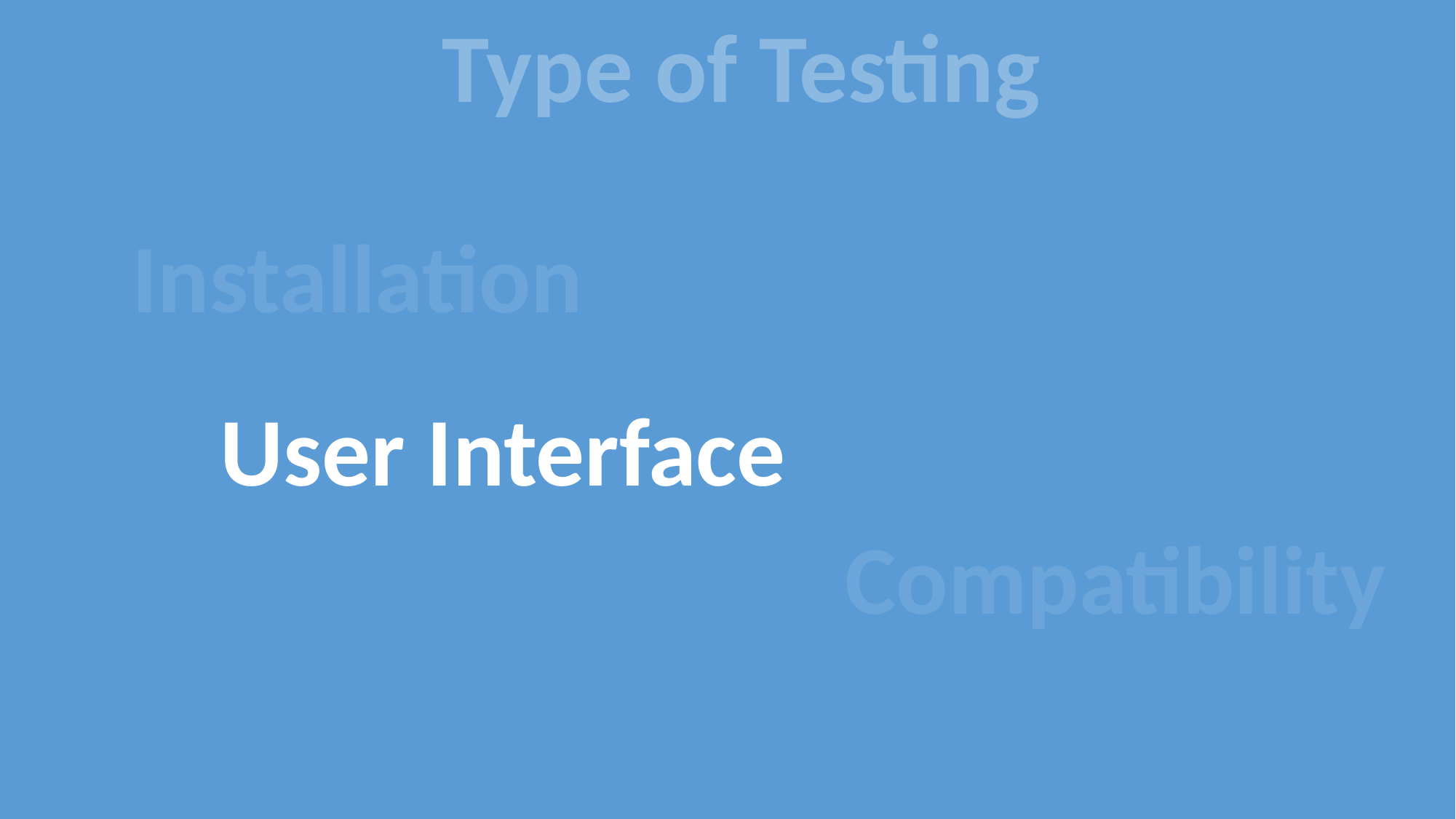

Type of Testing
Installation
User Interface
Compatibility